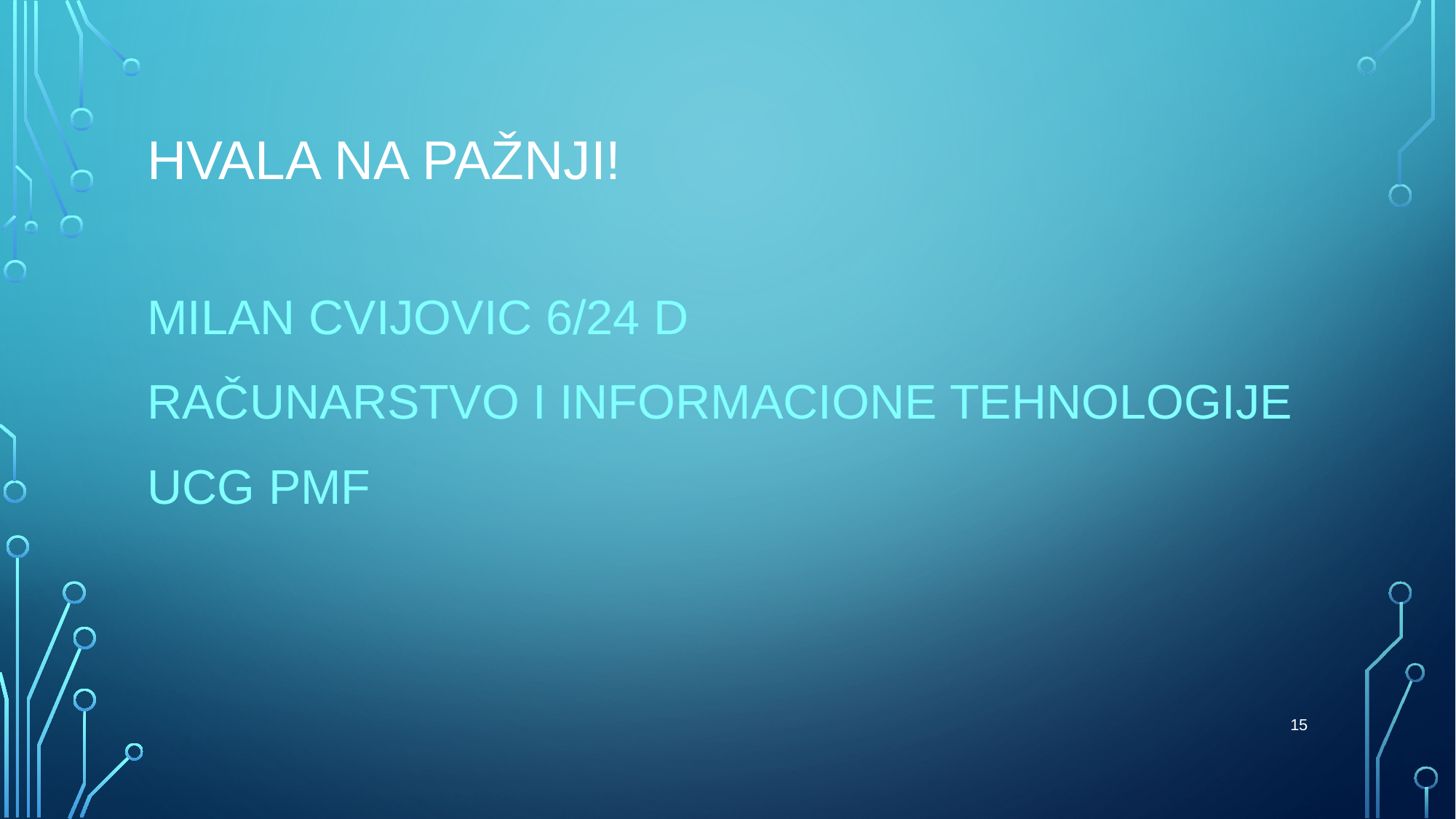

# Hvala na pažnji!
Milan CVIJOVIC 6/24 D
Računarstvo i informacione tehnologije
UCG PMF

15